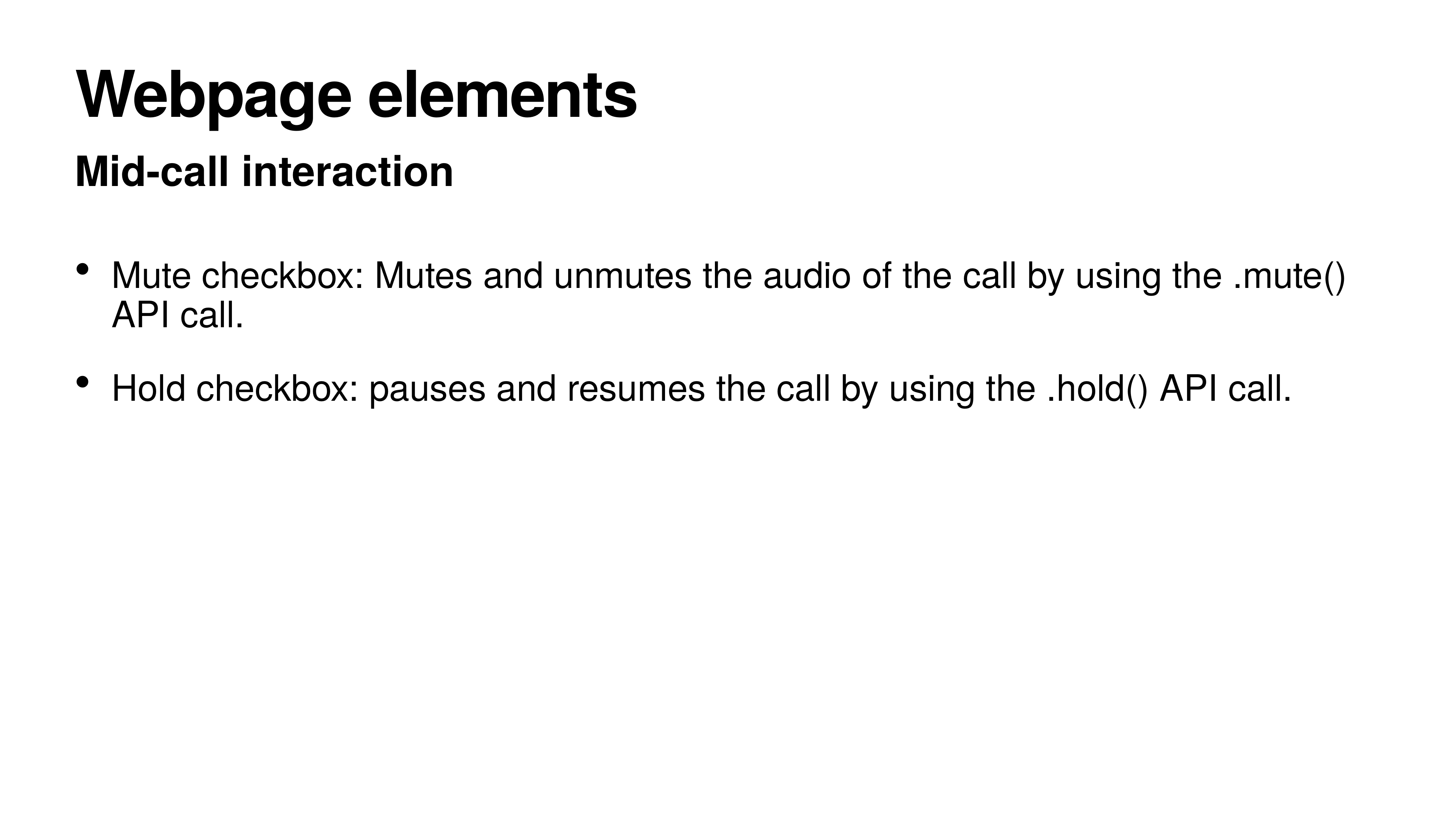

# Webpage elements
Mid-call interaction
Mute checkbox: Mutes and unmutes the audio of the call by using the .mute() API call.
Hold checkbox: pauses and resumes the call by using the .hold() API call.